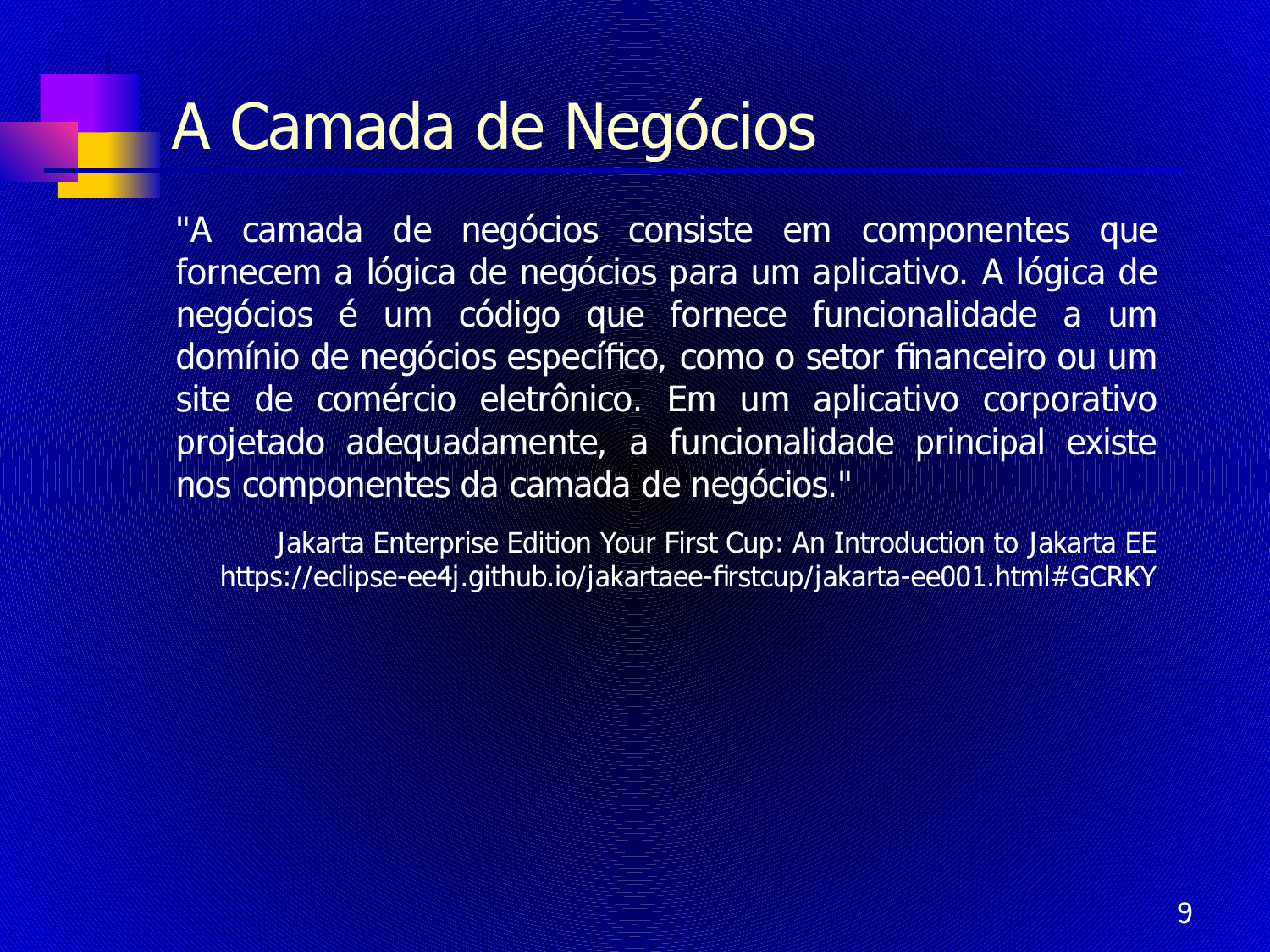

# A Camada de Negócios
"A camada de negócios consiste em componentes que fornecem a lógica de negócios para um aplicativo. A lógica de negócios é um código que fornece funcionalidade a um domínio de negócios específico, como o setor financeiro ou um site de comércio eletrônico. Em um aplicativo corporativo projetado adequadamente, a funcionalidade principal existe nos componentes da camada de negócios."
Jakarta Enterprise Edition Your First Cup: An Introduction to Jakarta EE
https://eclipse-ee4j.github.io/jakartaee-firstcup/jakarta-ee001.html#GCRKY
9